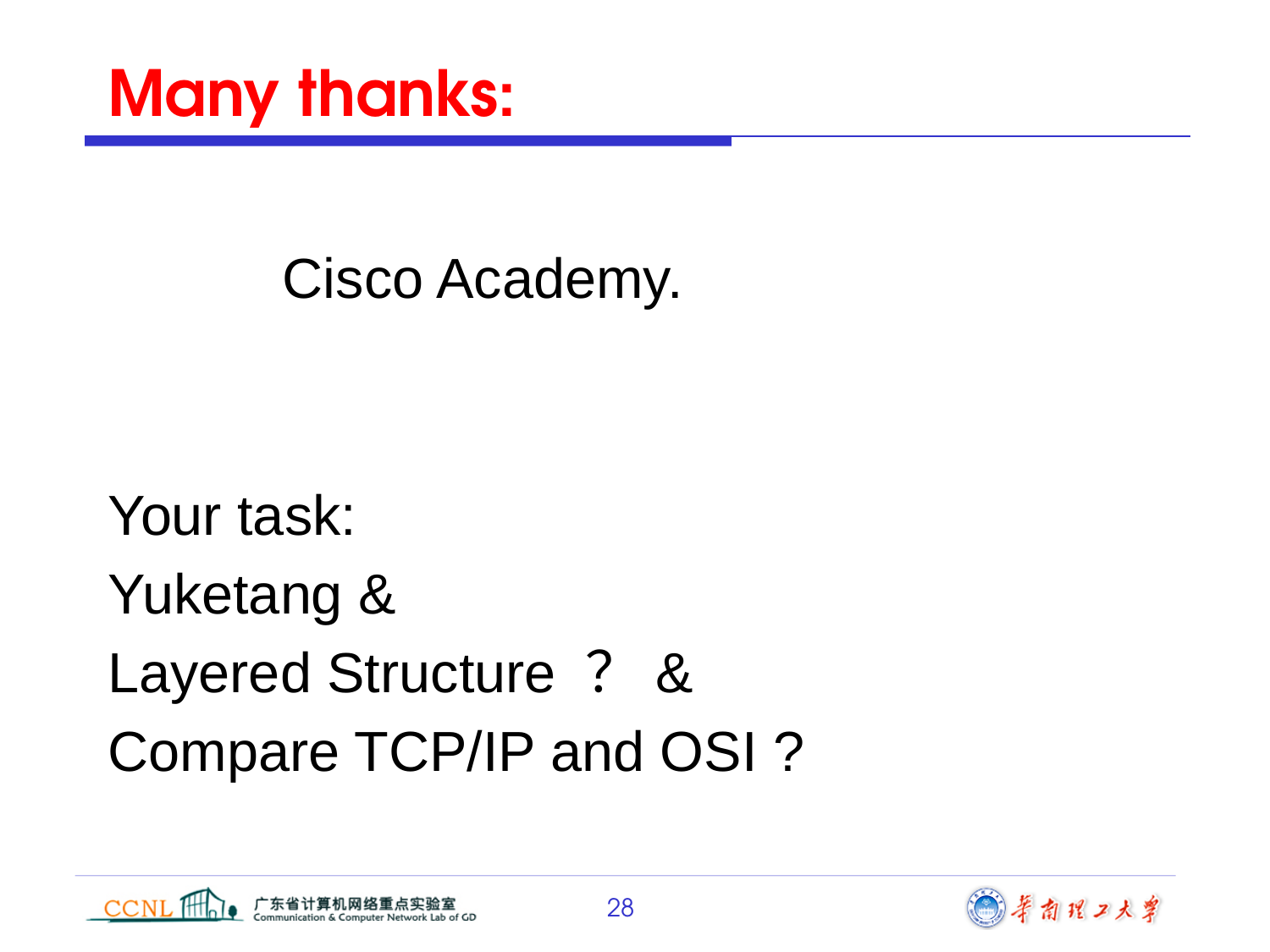

# Many thanks:

		Cisco Academy.

Your task:
Yuketang &
Layered Structure ？&
Compare TCP/IP and OSI ?